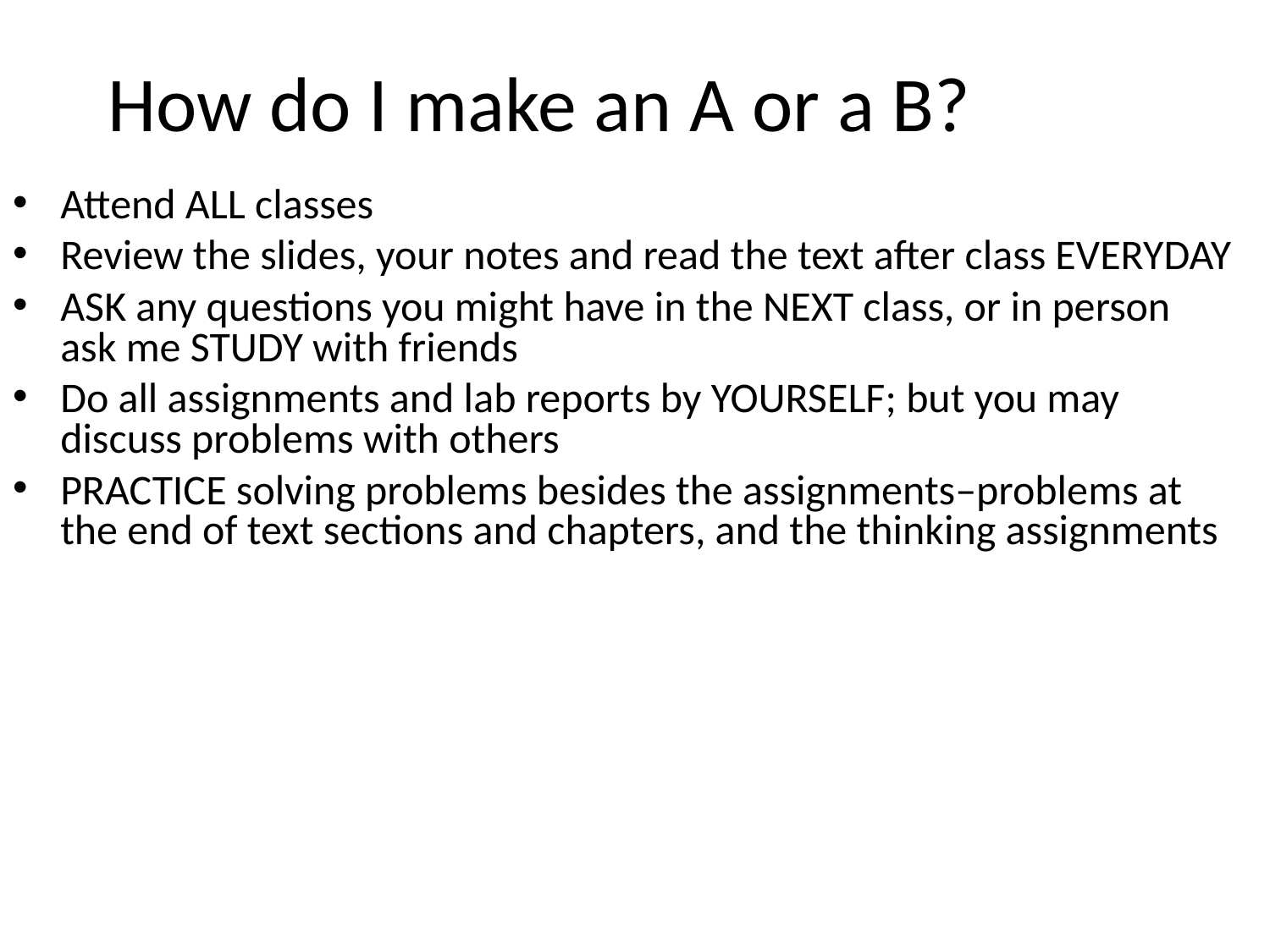

How do I make an A or a B?
Attend ALL classes
Review the slides, your notes and read the text after class EVERYDAY
ASK any questions you might have in the NEXT class, or in person  ask me STUDY with friends
Do all assignments and lab reports by YOURSELF; but you may discuss problems with others
PRACTICE solving problems besides the assignments–problems at the end of text sections and chapters, and the thinking assignments